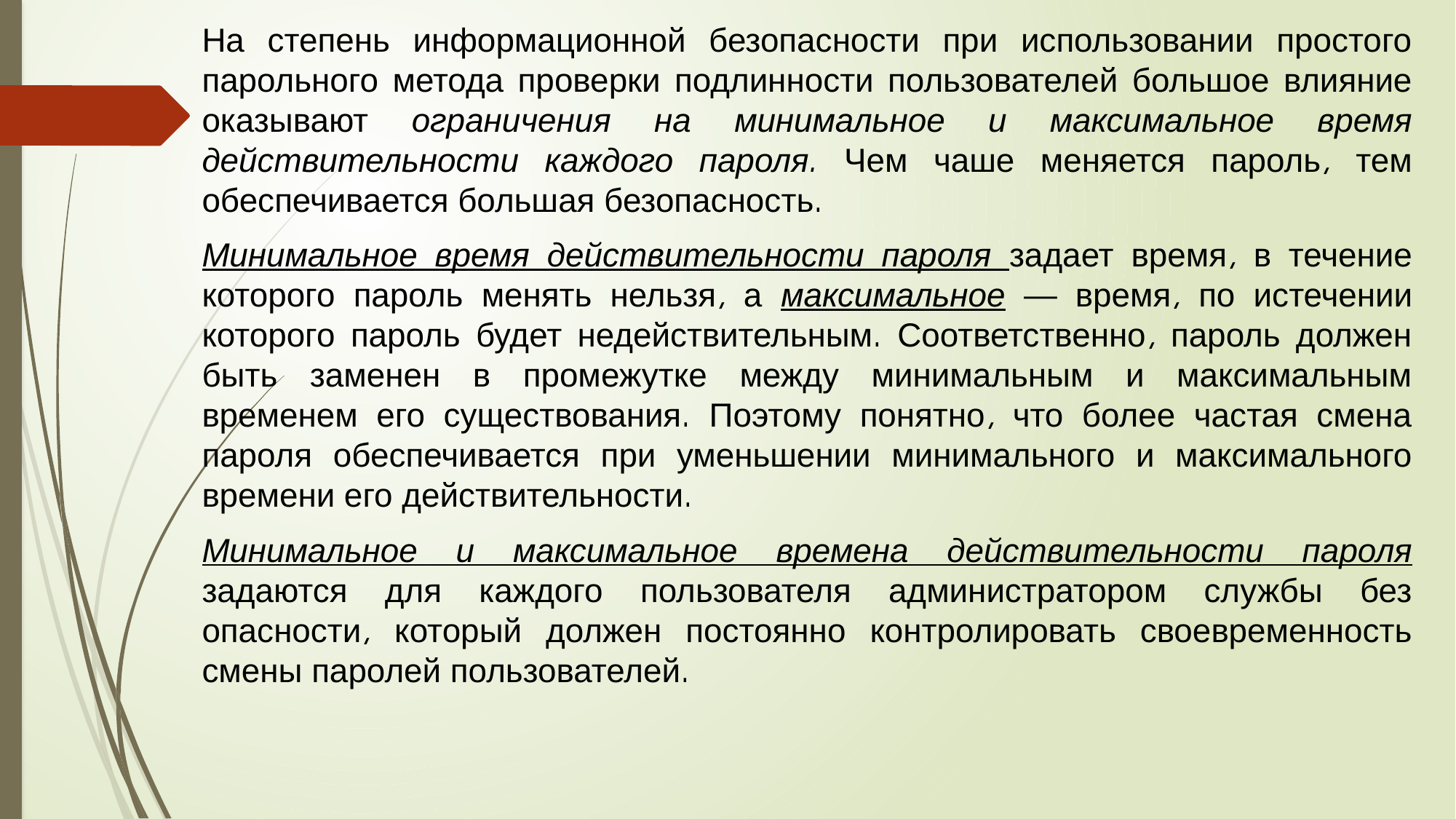

На степень информационной безопасности при использовании простого парольного метода проверки подлинности пользователей большое влияние оказывают ограничения на минимальное и макси­мальное время действительности каждого пароля. Чем чаше меняется пароль, тем обеспечивается большая безопасность.
Минимальное время действительности пароля задает время, в течение которого пароль менять нельзя, а максимальное — время, по истечении которого пароль будет недействительным. Соответст­венно, пароль должен быть заменен в промежутке между минималь­ным и максимальным временем его существования. Поэтому понят­но, что более частая смена пароля обеспечивается при уменьшении минимального и максимального времени его действительности.
Минимальное и максимальное времена действительности пароля задаются для каждого пользователя администратором службы без­опасности, который должен постоянно контролировать своевремен­ность смены паролей пользователей.